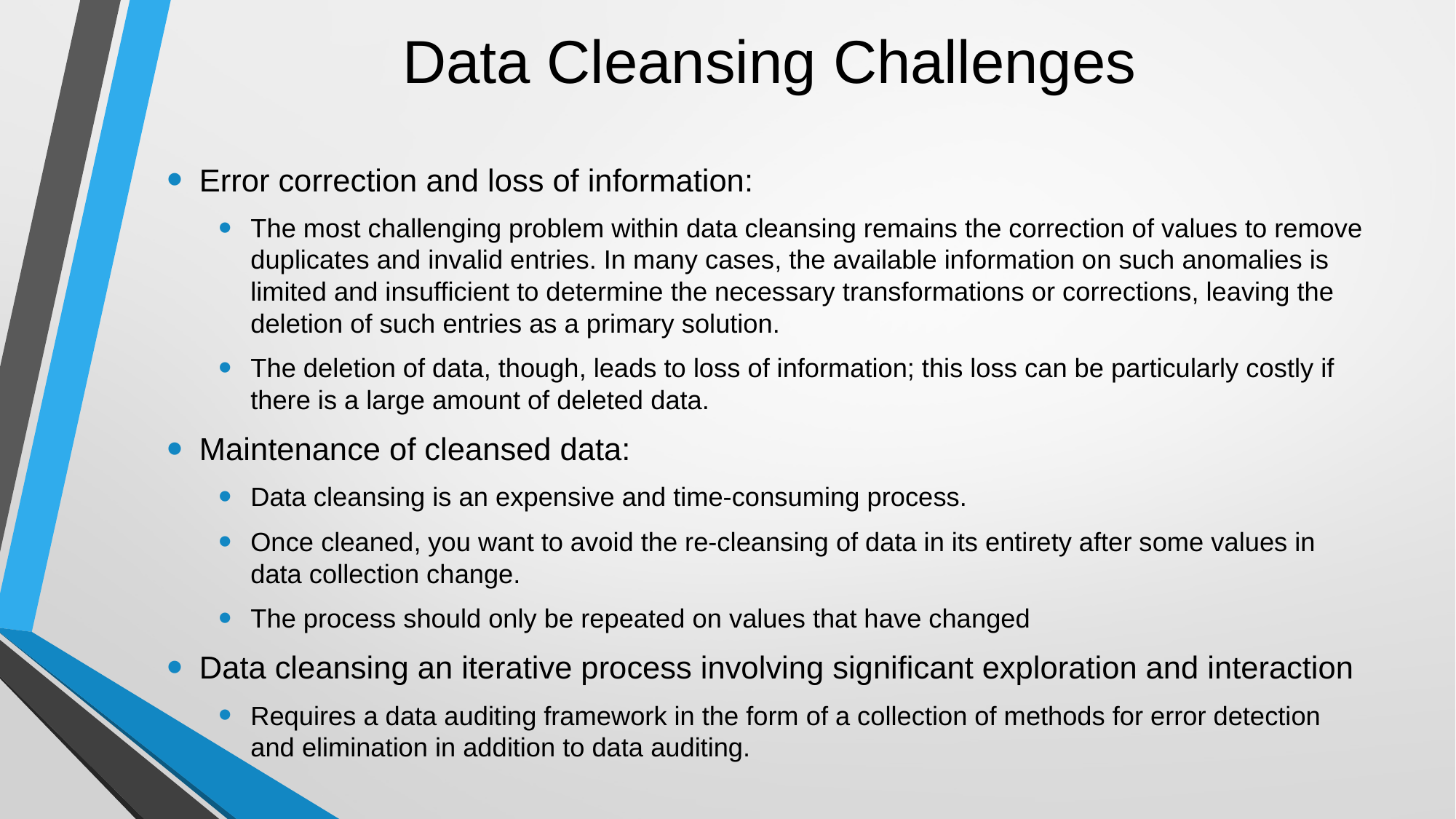

# Data Cleansing Challenges
Error correction and loss of information:
The most challenging problem within data cleansing remains the correction of values to remove duplicates and invalid entries. In many cases, the available information on such anomalies is limited and insufficient to determine the necessary transformations or corrections, leaving the deletion of such entries as a primary solution.
The deletion of data, though, leads to loss of information; this loss can be particularly costly if there is a large amount of deleted data.
Maintenance of cleansed data:
Data cleansing is an expensive and time-consuming process.
Once cleaned, you want to avoid the re-cleansing of data in its entirety after some values in data collection change.
The process should only be repeated on values that have changed
Data cleansing an iterative process involving significant exploration and interaction
Requires a data auditing framework in the form of a collection of methods for error detection and elimination in addition to data auditing.